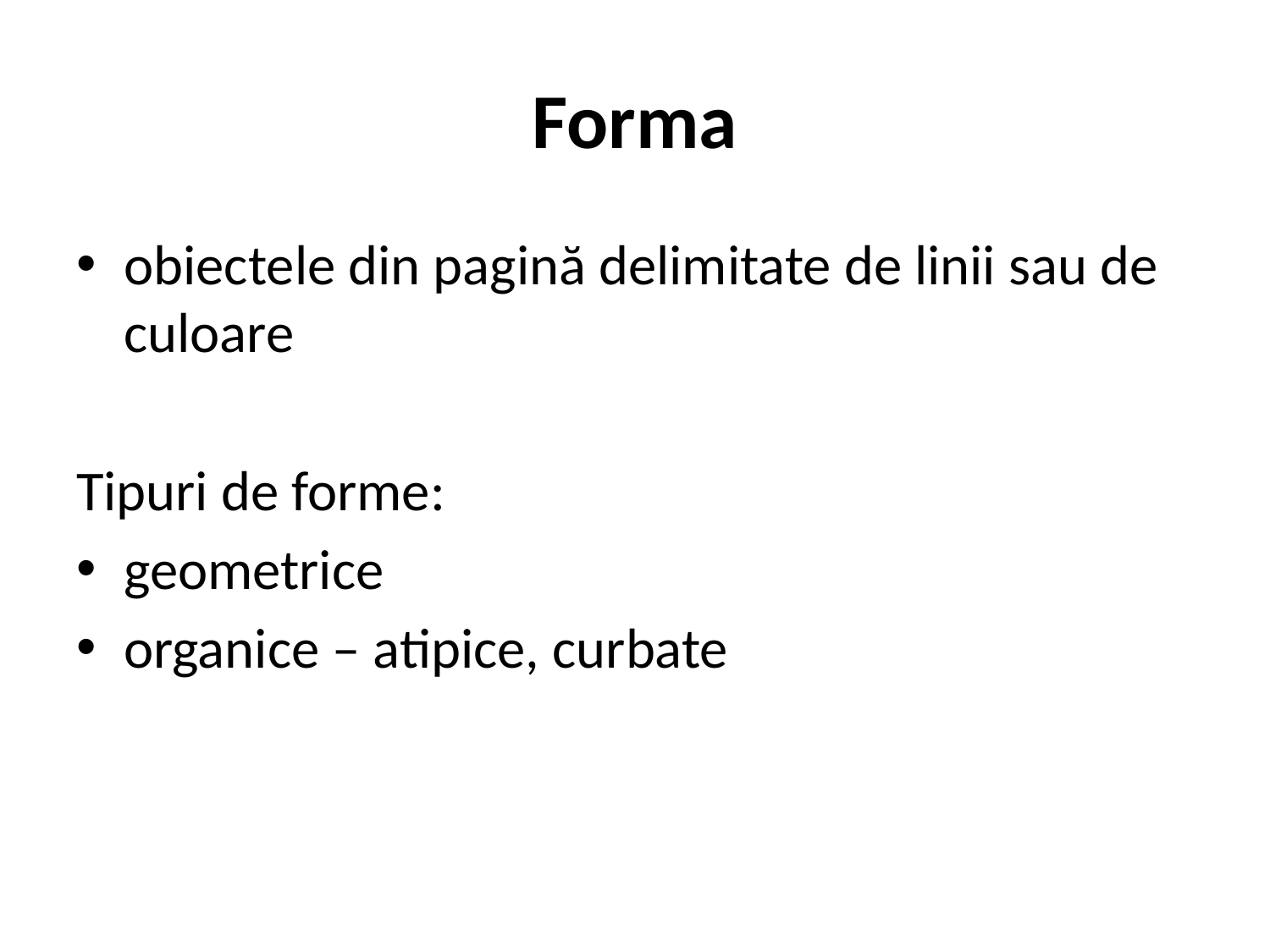

# Forma
obiectele din pagină delimitate de linii sau de culoare

Tipuri de forme:
geometrice
organice – atipice, curbate